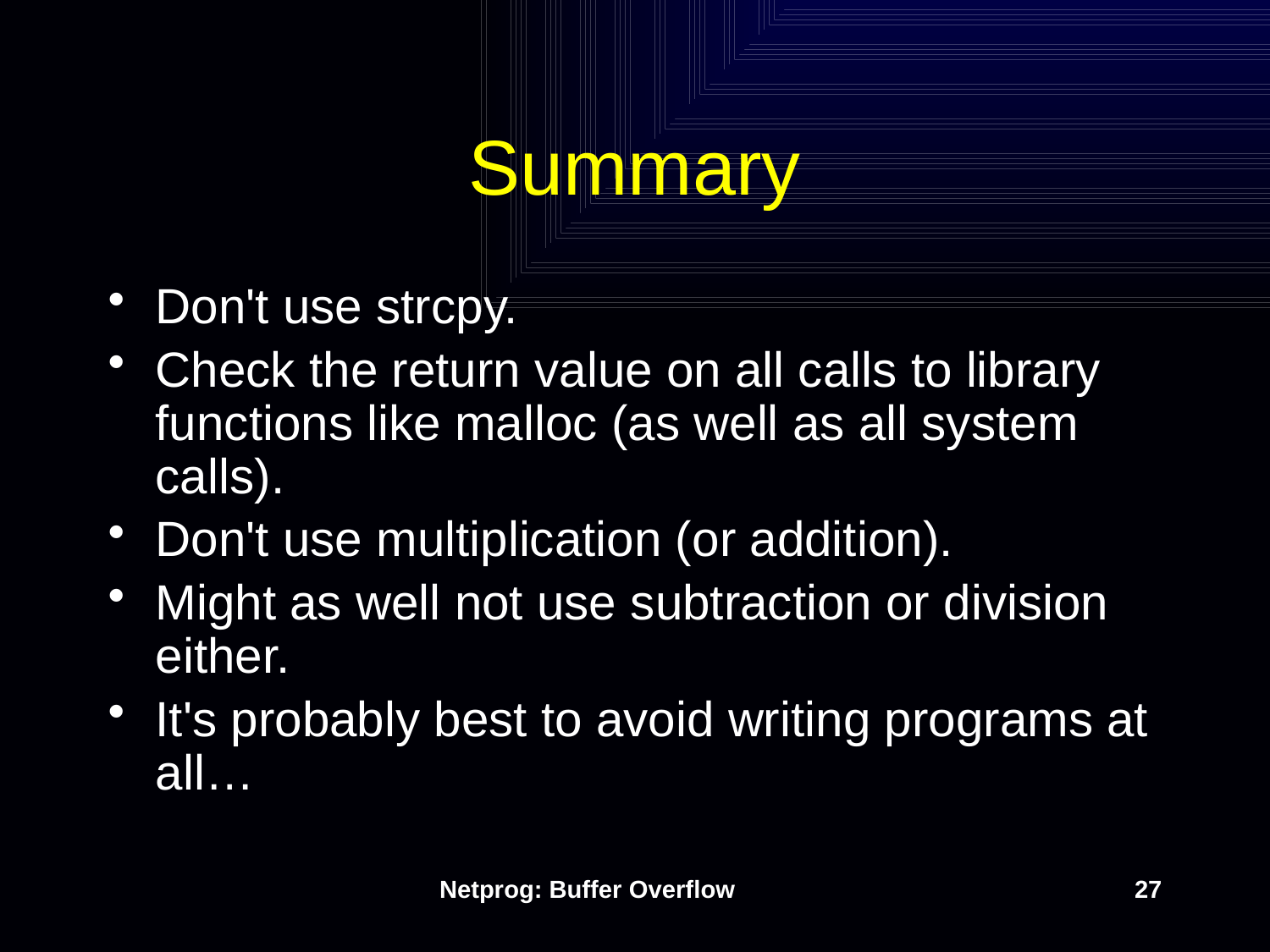

# Summary
Don't use strcpy.
Check the return value on all calls to library functions like malloc (as well as all system calls).
Don't use multiplication (or addition).
Might as well not use subtraction or division either.
It's probably best to avoid writing programs at all…
Netprog: Buffer Overflow
27